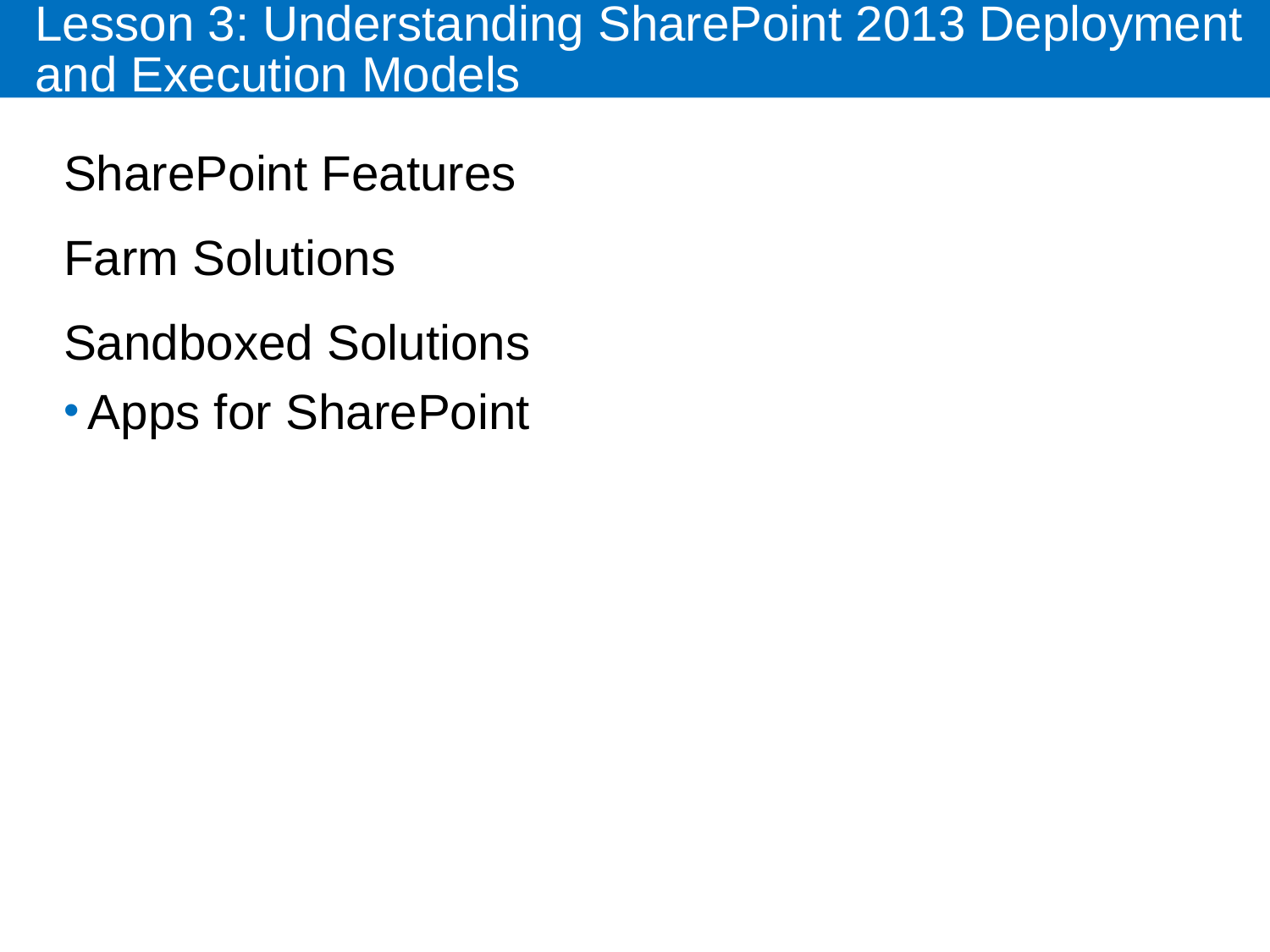

# Lesson 3: Understanding SharePoint 2013 Deployment and Execution Models
SharePoint Features
Farm Solutions
Sandboxed Solutions
Apps for SharePoint